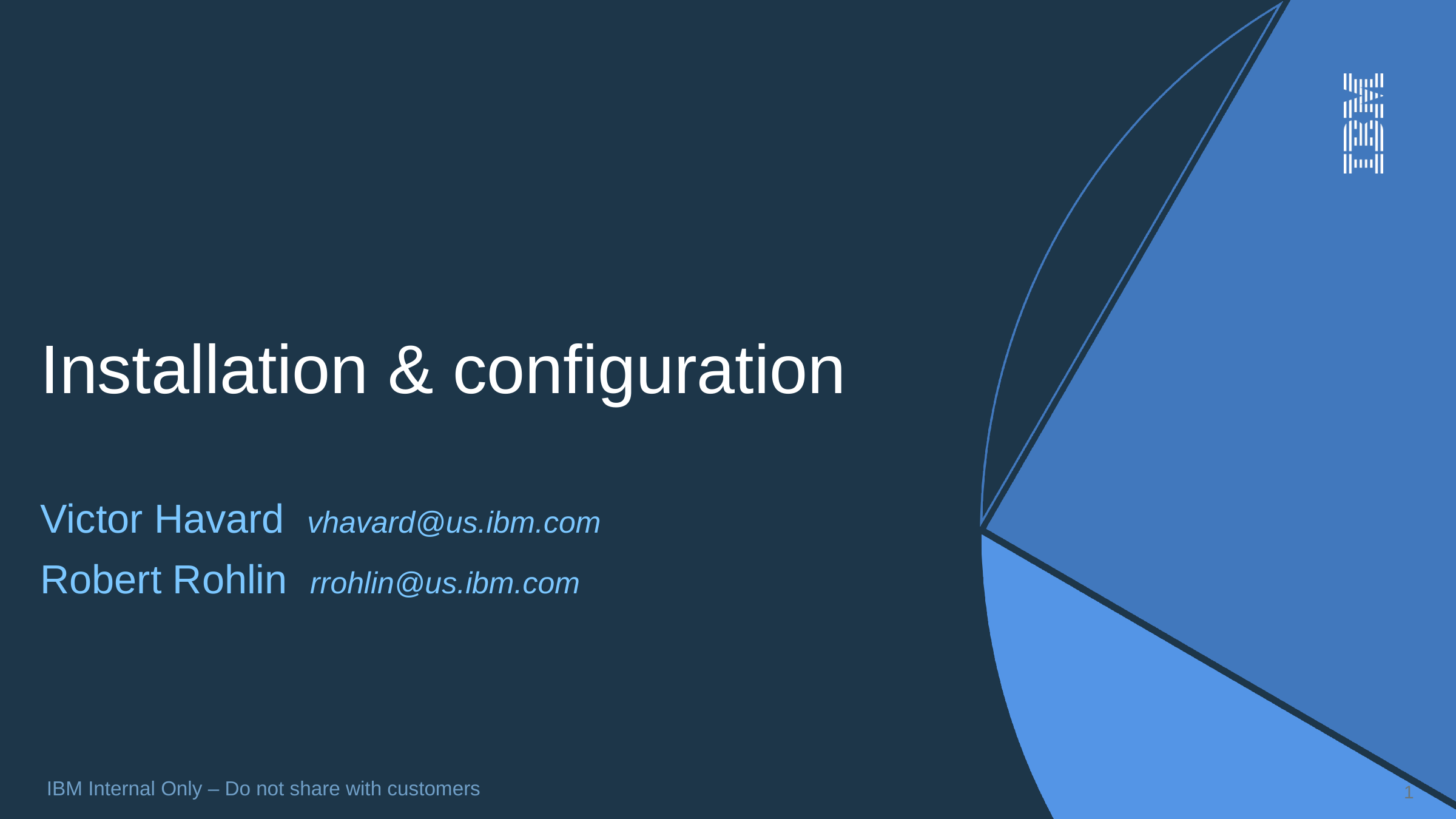

# Installation & configuration
Victor Havard  vhavard@us.ibm.com
Robert Rohlin  rrohlin@us.ibm.com
1